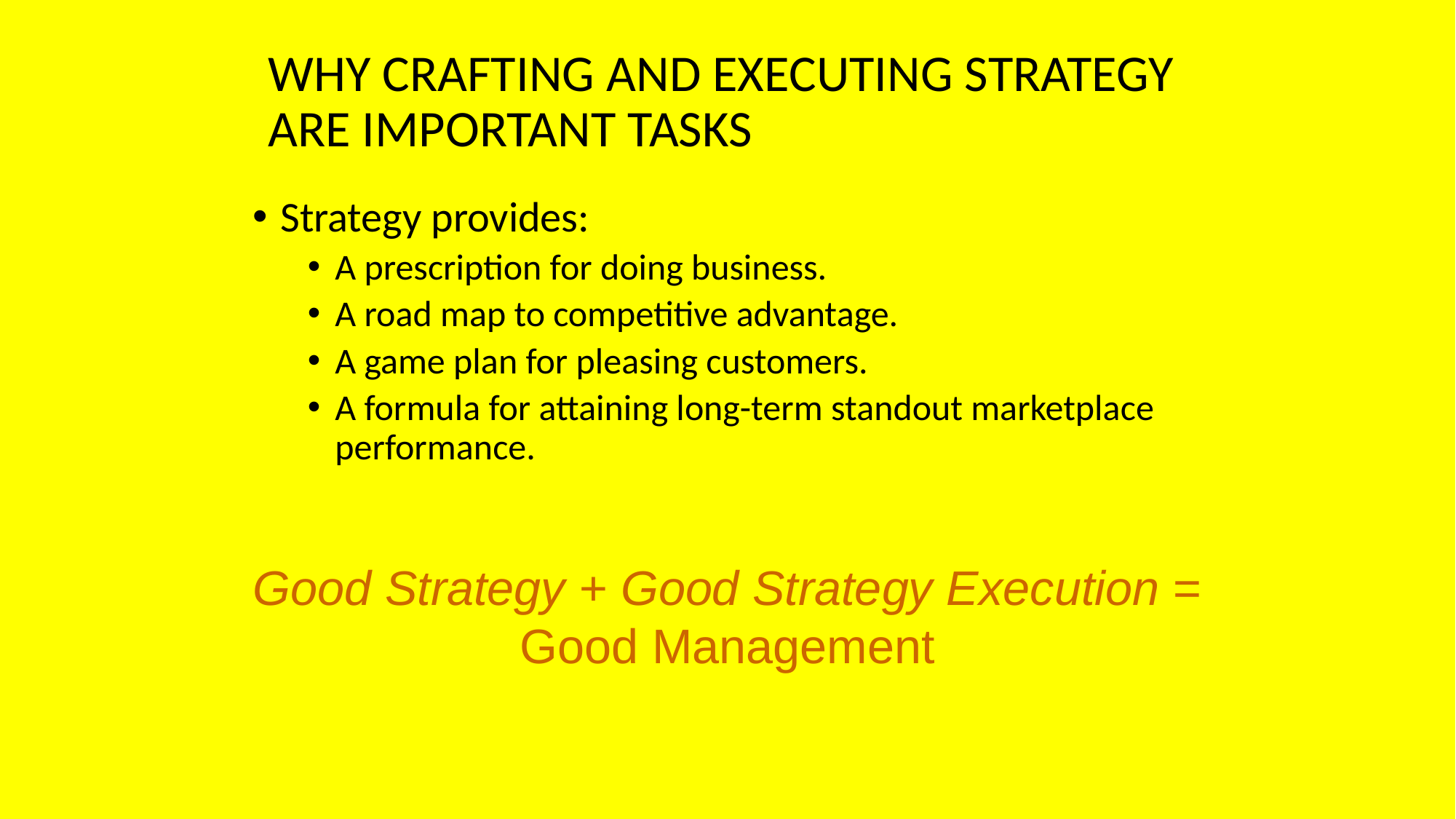

# WHY CRAFTING AND EXECUTING STRATEGY ARE IMPORTANT TASKS
Strategy provides:
A prescription for doing business.
A road map to competitive advantage.
A game plan for pleasing customers.
A formula for attaining long-term standout marketplace performance.
Good Strategy + Good Strategy Execution = Good Management